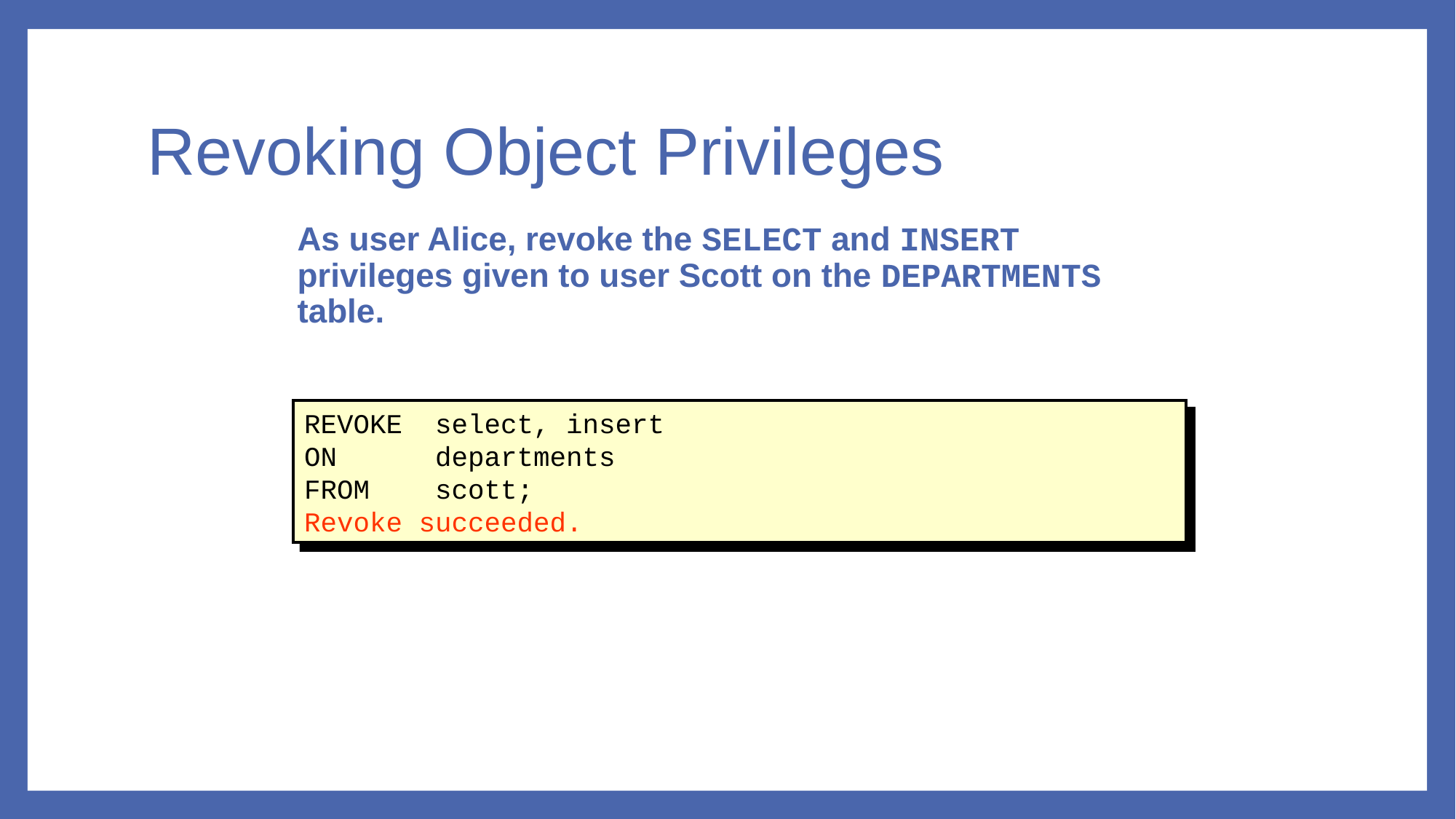

# Revoking Object Privileges
As user Alice, revoke the SELECT and INSERT privileges given to user Scott on the DEPARTMENTS table.
REVOKE  select, insert
ON      departments
FROM    scott;
Revoke succeeded.